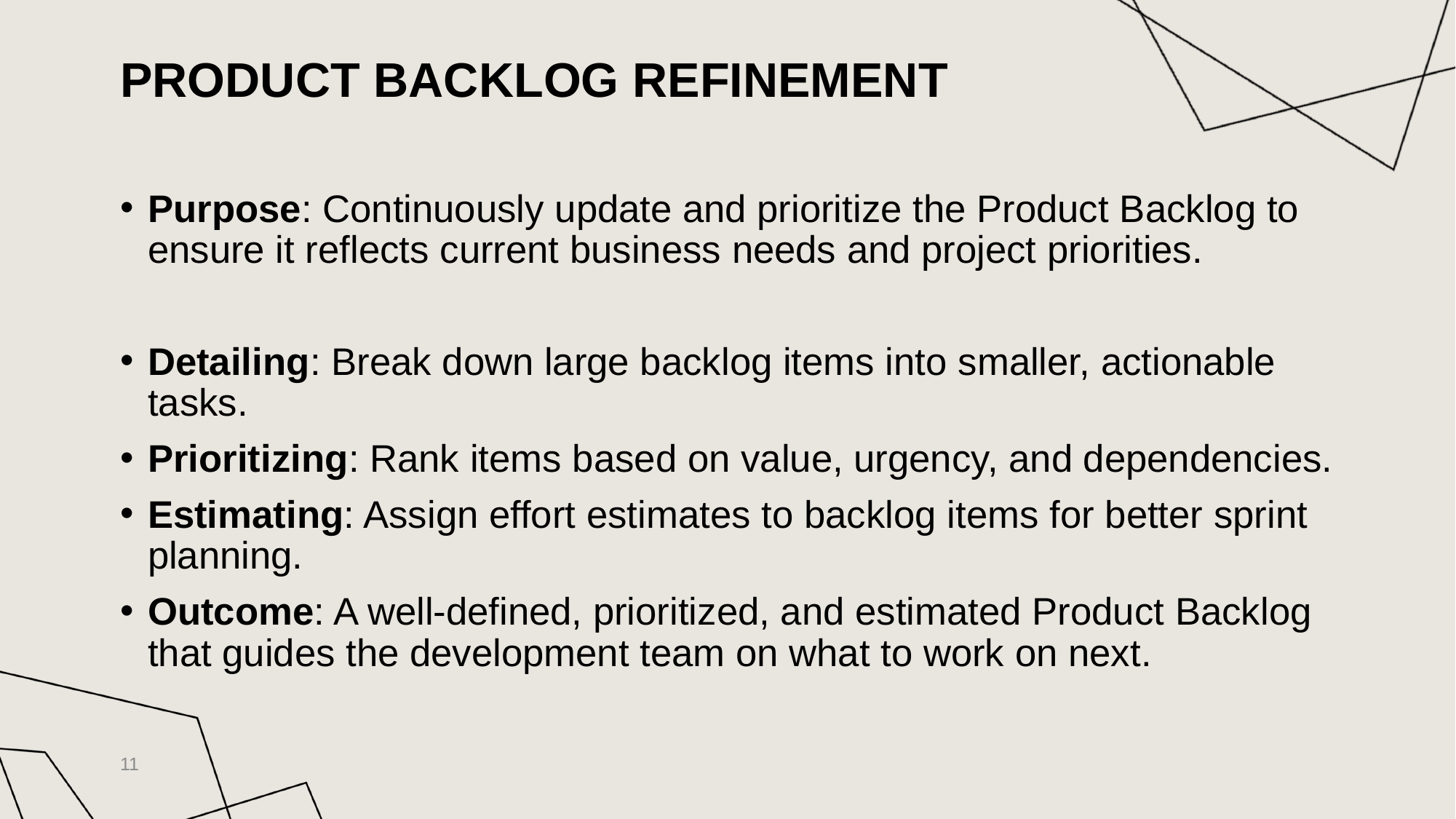

# Product Backlog Refinement

Purpose: Continuously update and prioritize the Product Backlog to ensure it reflects current business needs and project priorities.

Detailing: Break down large backlog items into smaller, actionable tasks.
Prioritizing: Rank items based on value, urgency, and dependencies.
Estimating: Assign effort estimates to backlog items for better sprint planning.
Outcome: A well-defined, prioritized, and estimated Product Backlog that guides the development team on what to work on next.

11